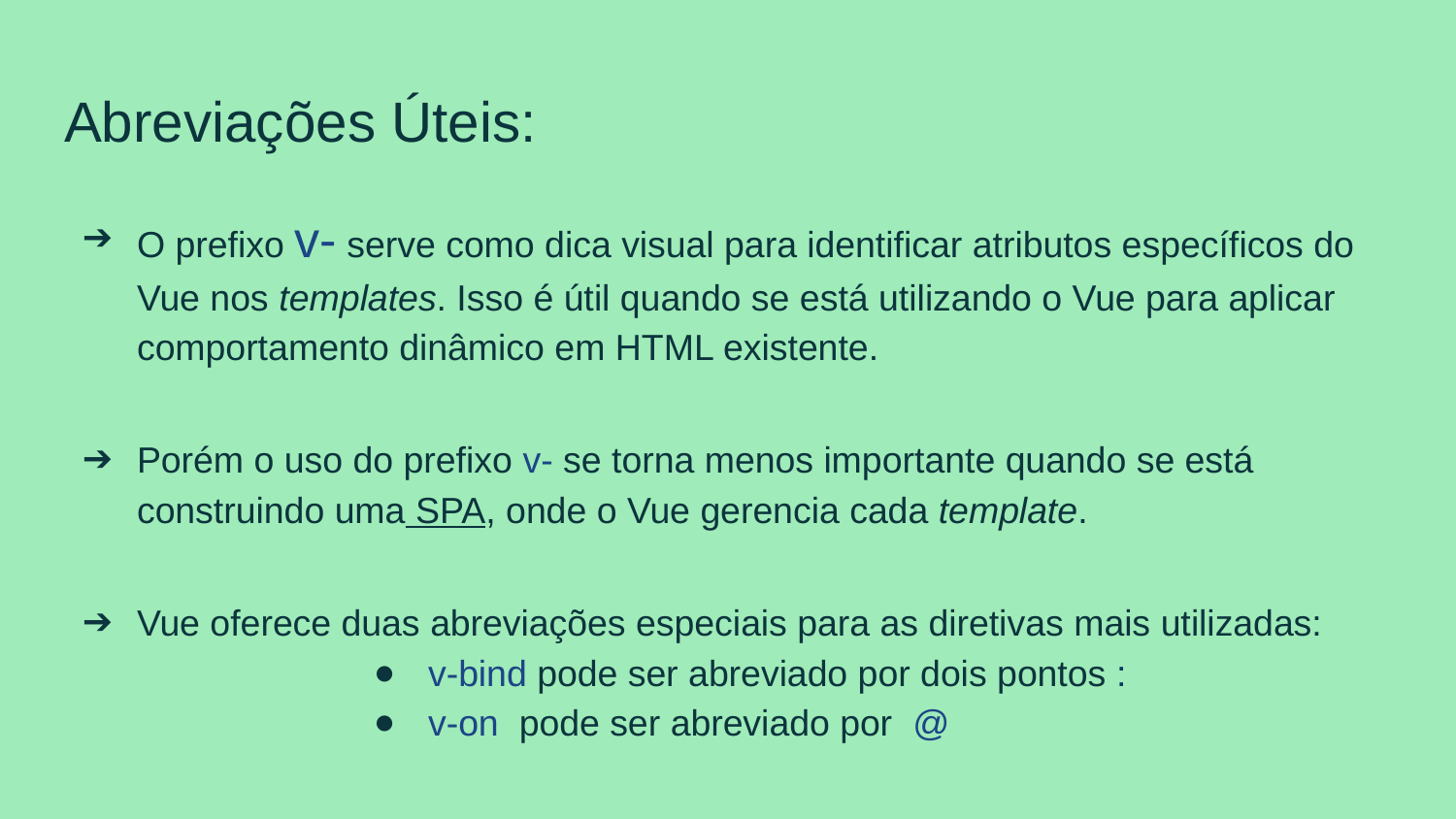

# Abreviações Úteis:
O prefixo v- serve como dica visual para identificar atributos específicos do Vue nos templates. Isso é útil quando se está utilizando o Vue para aplicar comportamento dinâmico em HTML existente.

Porém o uso do prefixo v- se torna menos importante quando se está construindo uma SPA, onde o Vue gerencia cada template.

Vue oferece duas abreviações especiais para as diretivas mais utilizadas:
v-bind pode ser abreviado por dois pontos :
v-on  pode ser abreviado por  @